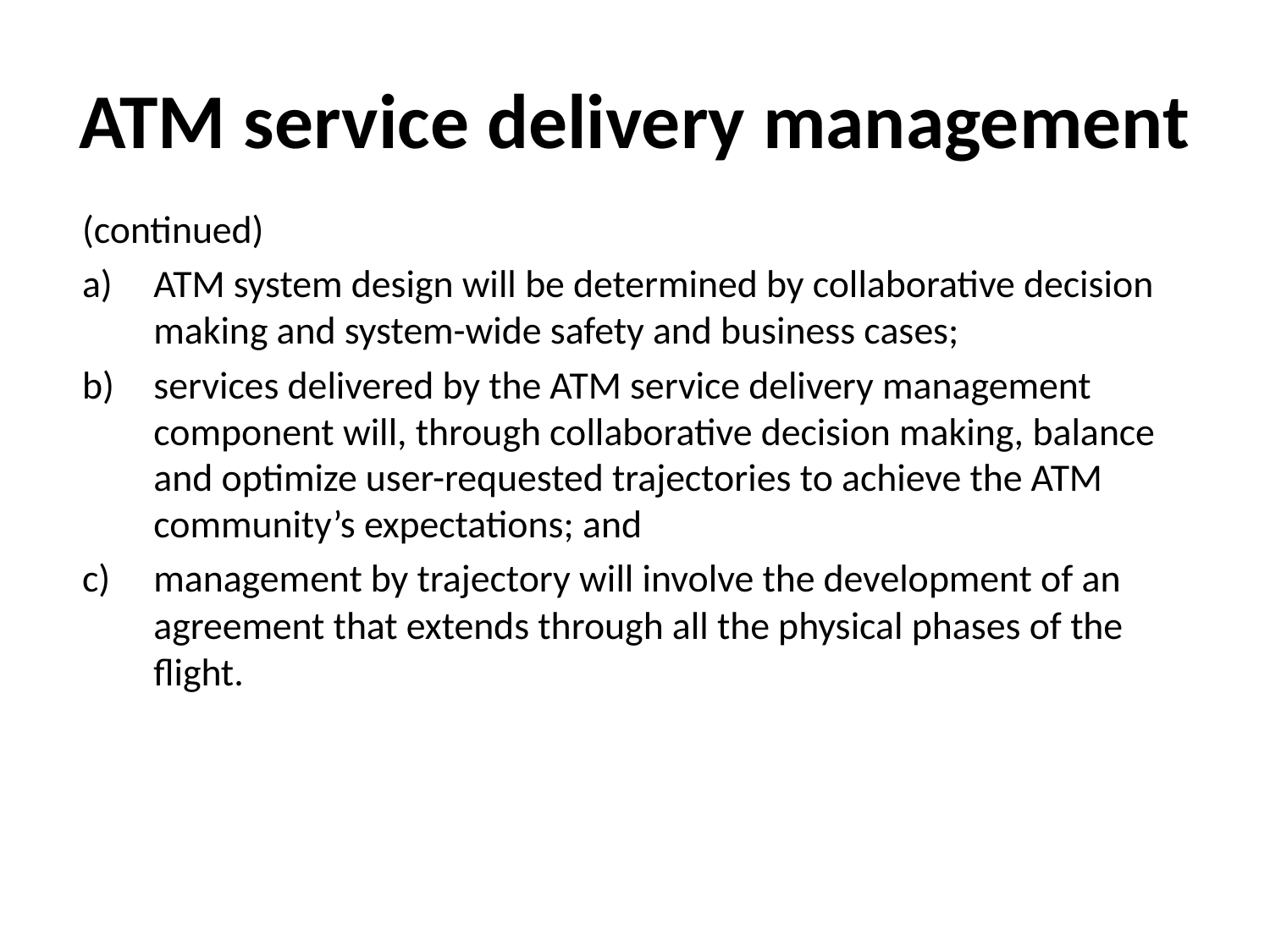

# ATM service delivery management
(continued)
ATM system design will be determined by collaborative decision making and system-wide safety and business cases;
services delivered by the ATM service delivery management component will, through collaborative decision making, balance and optimize user-requested trajectories to achieve the ATM community’s expectations; and
management by trajectory will involve the development of an agreement that extends through all the physical phases of the flight.